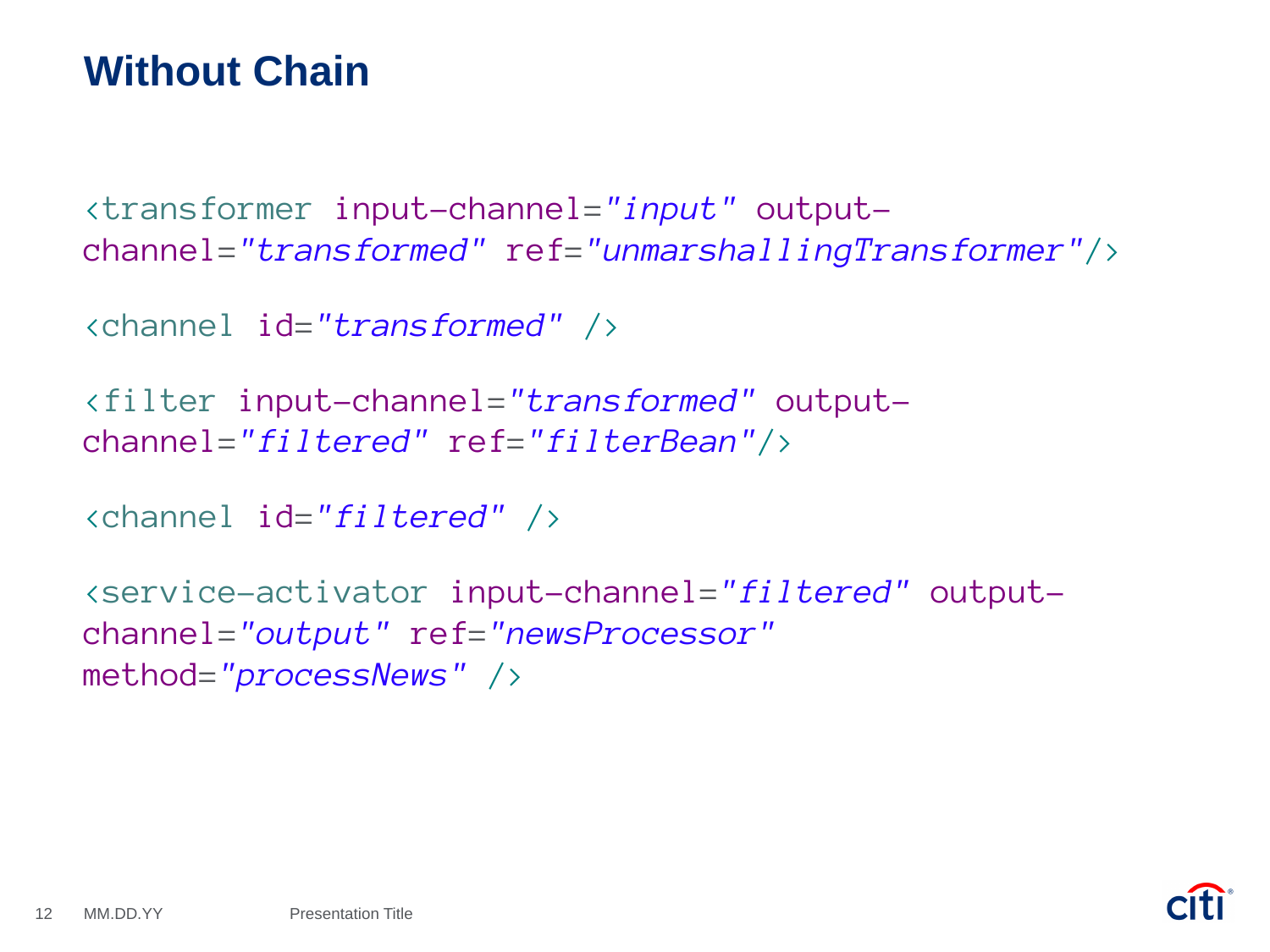

# Without Chain
<transformer input-channel="input" output-channel="transformed" ref="unmarshallingTransformer"/>
<channel id="transformed" />
<filter input-channel="transformed" output-channel="filtered" ref="filterBean"/>
<channel id="filtered" />
<service-activator input-channel="filtered" output-channel="output" ref="newsProcessor" method="processNews" />

12
MM.DD.YY
Presentation Title